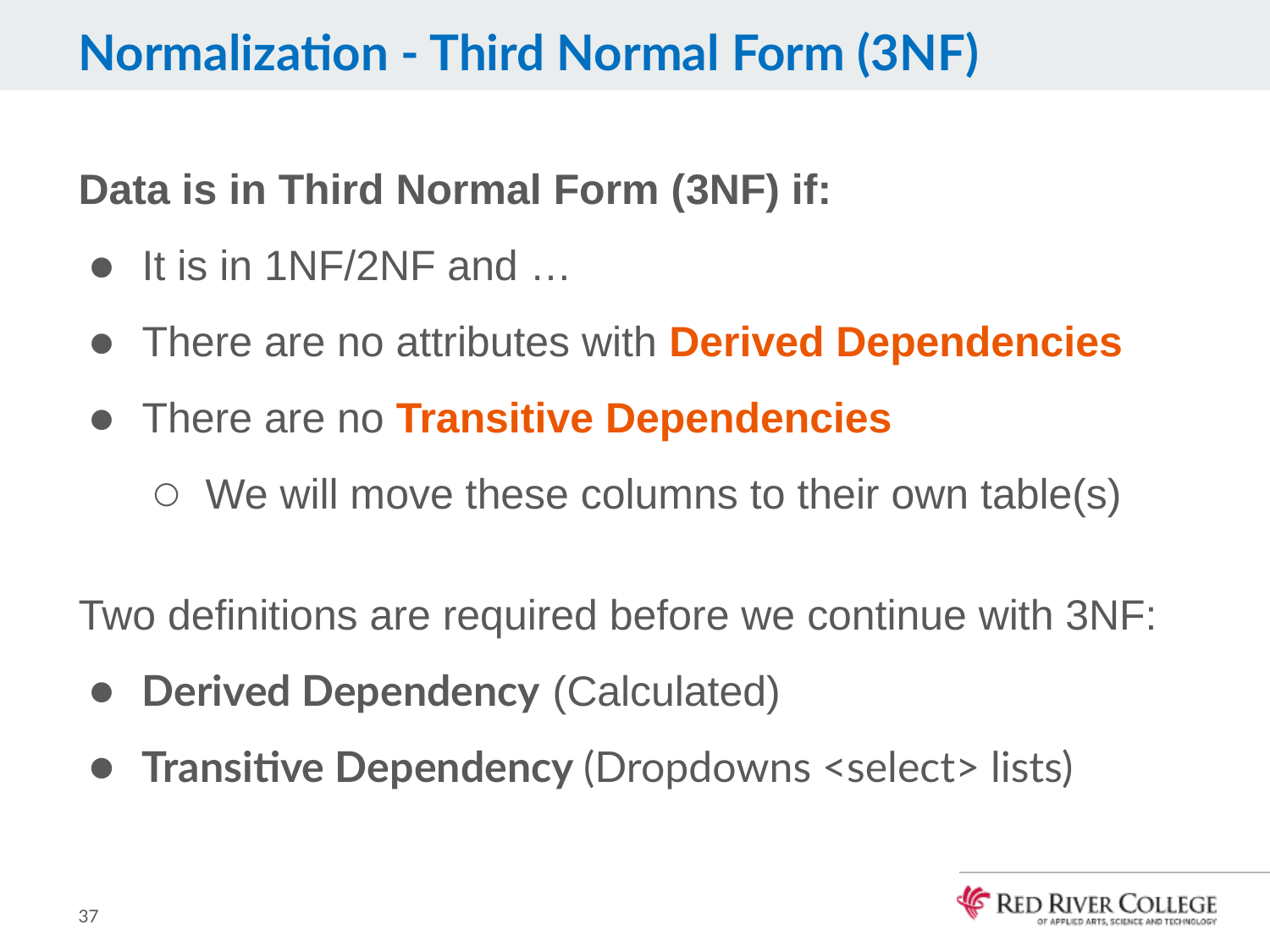

# Normalization - Third Normal Form (3NF)
Data is in Third Normal Form (3NF) if:
It is in 1NF/2NF and …
There are no attributes with Derived Dependencies
There are no Transitive Dependencies
We will move these columns to their own table(s)
Two definitions are required before we continue with 3NF:
Derived Dependency (Calculated)
Transitive Dependency (Dropdowns <select> lists)

37